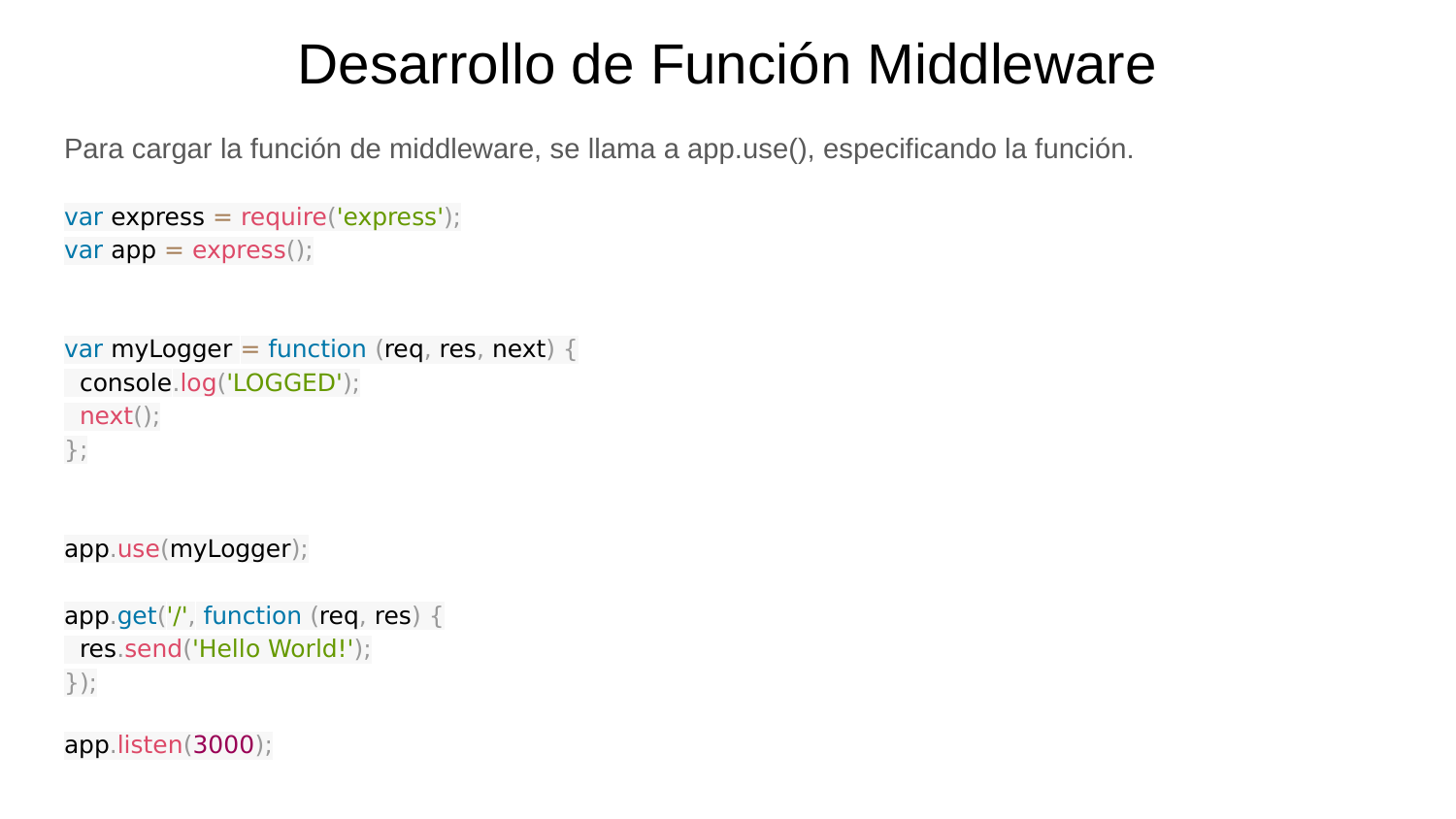

# Desarrollo de Función Middleware
Para cargar la función de middleware, se llama a app.use(), especificando la función.
var express = require('express');
var app = express();
var myLogger = function (req, res, next) {
  console.log('LOGGED');
  next();
};
app.use(myLogger);
app.get('/', function (req, res) {
  res.send('Hello World!');
});
app.listen(3000);